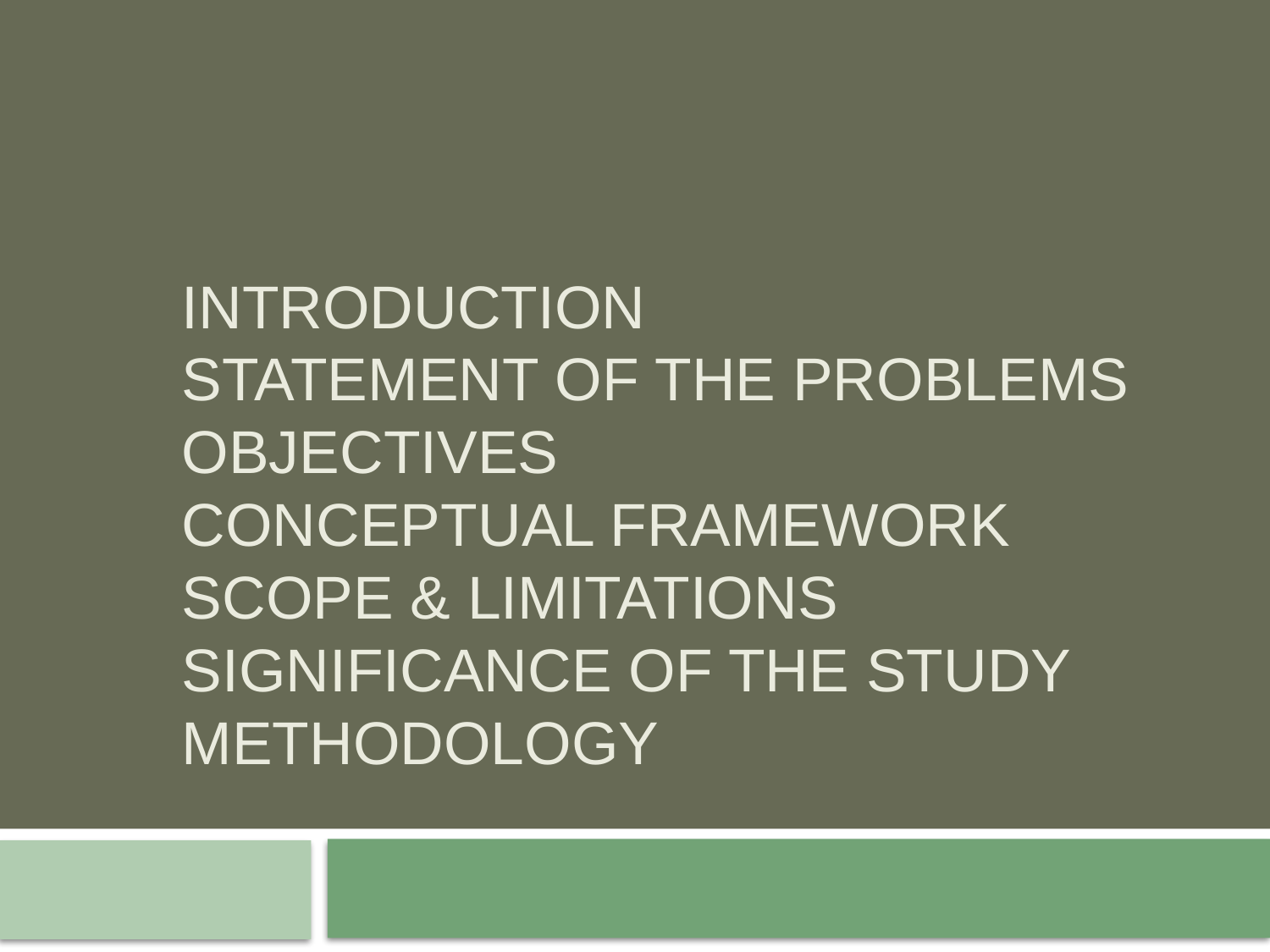

# introduction statement of the problems objectives conceptual framework scope & limitations significance of the study methodology